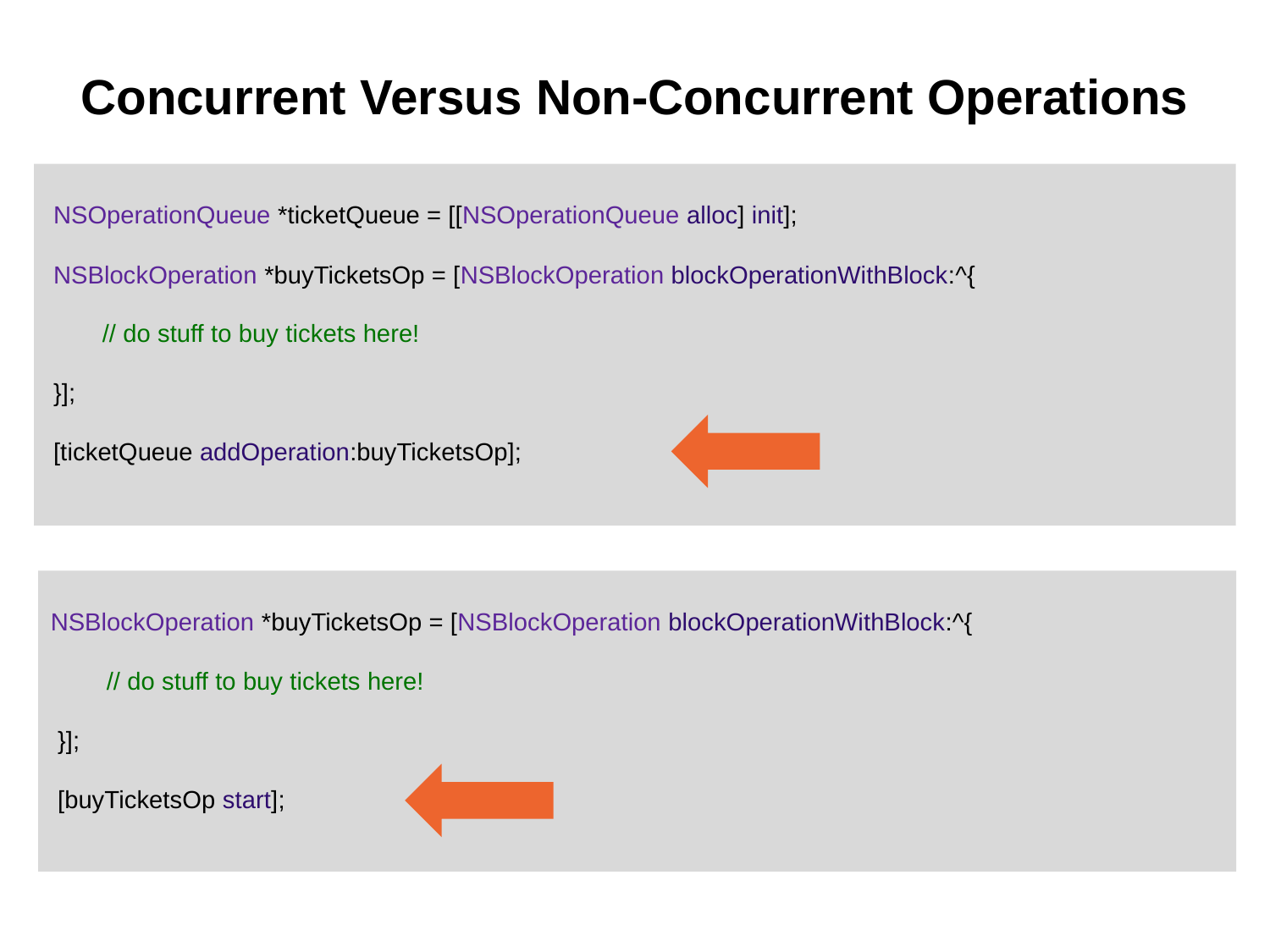

# Concurrent Versus Non-Concurrent Operations

 NSOperationQueue *ticketQueue = [[NSOperationQueue alloc] init];

 NSBlockOperation *buyTicketsOp = [NSBlockOperation blockOperationWithBlock:^{

        // do stuff to buy tickets here!

 }];

 [ticketQueue addOperation:buyTicketsOp];

NSBlockOperation *buyTicketsOp = [NSBlockOperation blockOperationWithBlock:^{

        // do stuff to buy tickets here!

 }];

 [buyTicketsOp start];